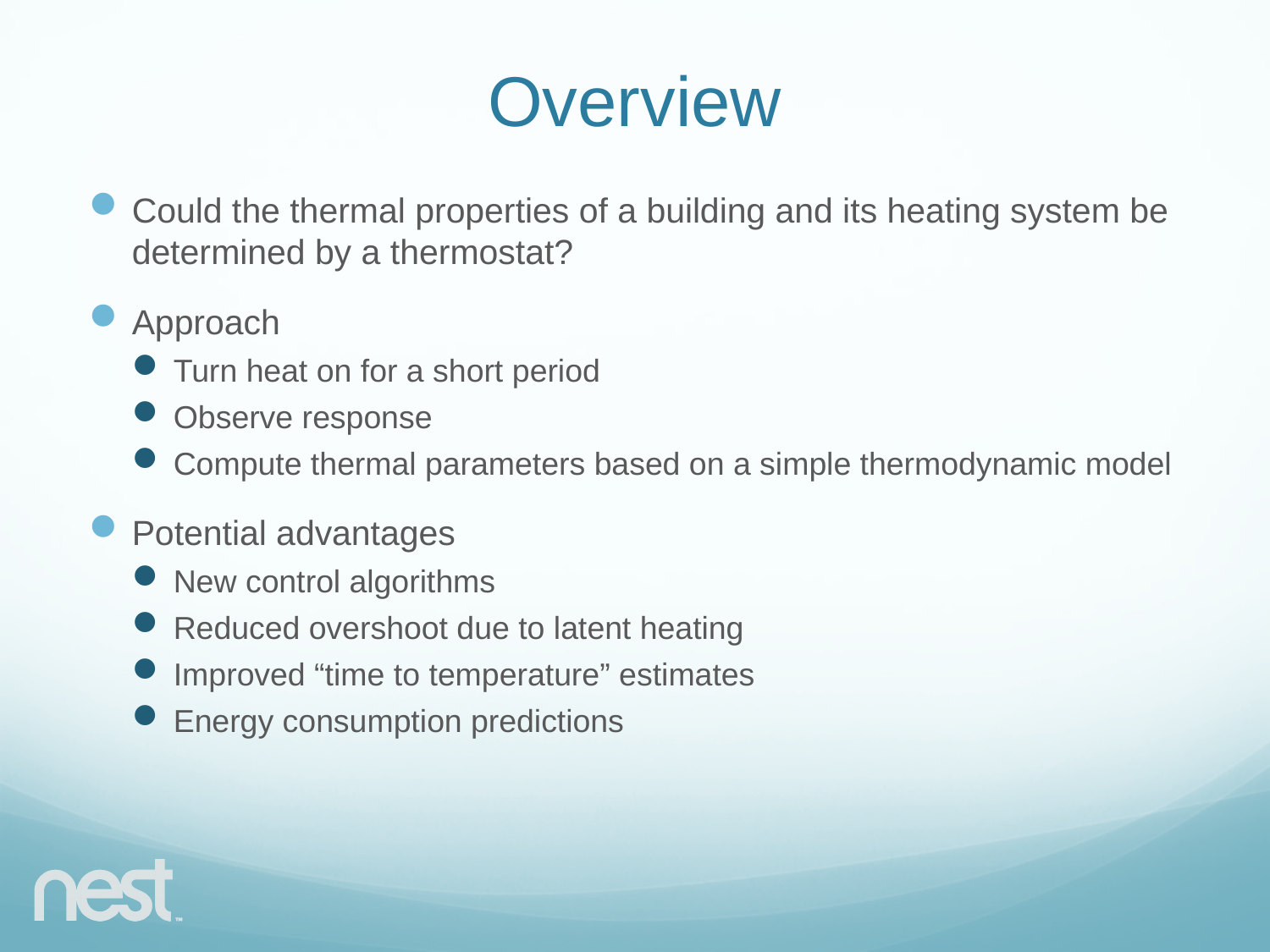

# Overview
Could the thermal properties of a building and its heating system be determined by a thermostat?
Approach
Turn heat on for a short period
Observe response
Compute thermal parameters based on a simple thermodynamic model
Potential advantages
New control algorithms
Reduced overshoot due to latent heating
Improved “time to temperature” estimates
Energy consumption predictions